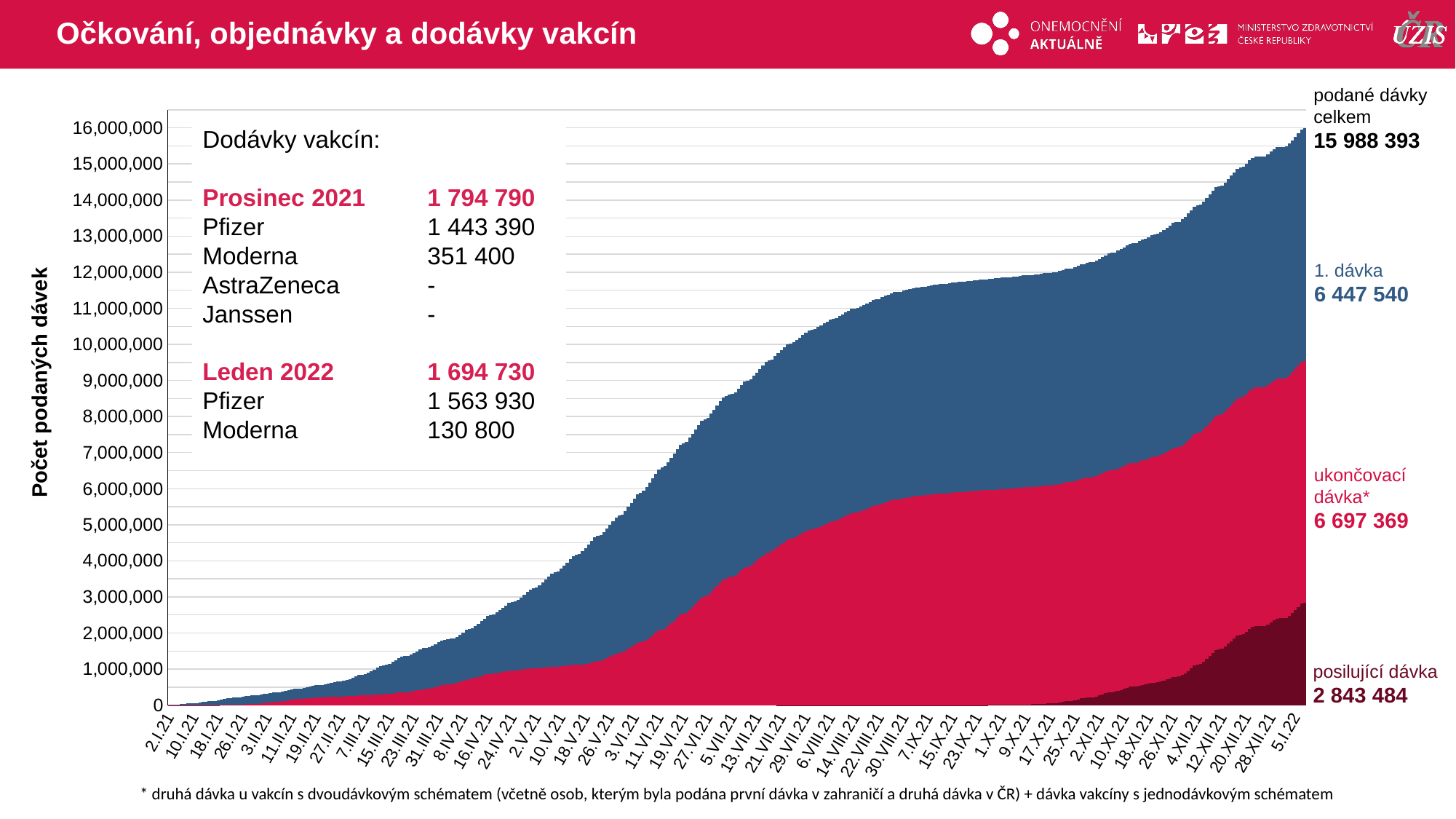

# Očkování, objednávky a dodávky vakcín
podané dávky celkem
15 988 393

### Chart

| Category | posilující dávka | dokončené očkování | první dávka |
|---|---|---|---|
| 2.I.21 | 0.0 | 1.0 | 13438.0 |
| 3.I.21 | 0.0 | 1.0 | 14362.0 |
| 4.I.21 | 0.0 | 1.0 | 17970.0 |
| 5.I.21 | 0.0 | 3.0 | 22494.0 |
| 6.I.21 | 0.0 | 4.0 | 28342.0 |
| 7.I.21 | 0.0 | 4.0 | 36341.0 |
| 8.I.21 | 0.0 | 5.0 | 46389.0 |
| 9.I.21 | 0.0 | 6.0 | 48416.0 |
| 10.I.21 | 0.0 | 7.0 | 50183.0 |
| 11.I.21 | 0.0 | 9.0 | 60038.0 |
| 12.I.21 | 0.0 | 11.0 | 73491.0 |
| 13.I.21 | 0.0 | 11.0 | 87029.0 |
| 14.I.21 | 0.0 | 15.0 | 102278.0 |
| 15.I.21 | 0.0 | 16.0 | 116296.0 |
| 16.I.21 | 0.0 | 20.0 | 119699.0 |
| 17.I.21 | 0.0 | 656.0 | 122315.0 |
| 18.I.21 | 0.0 | 2482.0 | 134801.0 |
| 19.I.21 | 0.0 | 5208.0 | 147405.0 |
| 20.I.21 | 0.0 | 7870.0 | 161092.0 |
| 21.I.21 | 0.0 | 9616.0 | 176746.0 |
| 22.I.21 | 0.0 | 10662.0 | 191635.0 |
| 23.I.21 | 0.0 | 11543.0 | 194956.0 |
| 24.I.21 | 0.0 | 12412.0 | 197209.0 |
| 25.I.21 | 0.0 | 15382.0 | 206856.0 |
| 26.I.21 | 0.0 | 19376.0 | 217397.0 |
| 27.I.21 | 0.0 | 23913.0 | 226425.0 |
| 28.I.21 | 0.0 | 30050.0 | 233526.0 |
| 29.I.21 | 0.0 | 37959.0 | 239743.0 |
| 30.I.21 | 0.0 | 39047.0 | 240483.0 |
| 31.I.21 | 0.0 | 40229.0 | 241198.0 |
| 1.II.21 | 0.0 | 48194.0 | 245179.0 |
| 2.II.21 | 0.0 | 58430.0 | 249327.0 |
| 3.II.21 | 0.0 | 69449.0 | 253749.0 |
| 4.II.21 | 0.0 | 82441.0 | 258650.0 |
| 5.II.21 | 0.0 | 93114.0 | 264119.0 |
| 6.II.21 | 0.0 | 95482.0 | 264971.0 |
| 7.II.21 | 0.0 | 97982.0 | 265823.0 |
| 8.II.21 | 0.0 | 109412.0 | 269908.0 |
| 9.II.21 | 0.0 | 121323.0 | 275006.0 |
| 10.II.21 | 0.0 | 134579.0 | 280518.0 |
| 11.II.21 | 0.0 | 150794.0 | 286856.0 |
| 12.II.21 | 0.0 | 165534.0 | 293680.0 |
| 13.II.21 | 0.0 | 168523.0 | 295292.0 |
| 14.II.21 | 0.0 | 169906.0 | 296295.0 |
| 15.II.21 | 0.0 | 179272.0 | 302694.0 |
| 16.II.21 | 0.0 | 188355.0 | 311412.0 |
| 17.II.21 | 0.0 | 196662.0 | 321109.0 |
| 18.II.21 | 0.0 | 204744.0 | 333429.0 |
| 19.II.21 | 0.0 | 212120.0 | 345289.0 |
| 20.II.21 | 0.0 | 213306.0 | 347292.0 |
| 21.II.21 | 0.0 | 214330.0 | 348427.0 |
| 22.II.21 | 0.0 | 220364.0 | 358551.0 |
| 23.II.21 | 0.0 | 227348.0 | 371509.0 |
| 24.II.21 | 0.0 | 233384.0 | 385384.0 |
| 25.II.21 | 0.0 | 238936.0 | 403359.0 |
| 26.II.21 | 0.0 | 244289.0 | 419535.0 |
| 27.II.21 | 0.0 | 244847.0 | 422544.0 |
| 28.II.21 | 0.0 | 245399.0 | 424896.0 |
| 1.III.21 | 0.0 | 248848.0 | 444490.0 |
| 2.III.21 | 0.0 | 252397.0 | 471719.0 |
| 3.III.21 | 0.0 | 256901.0 | 502667.0 |
| 4.III.21 | 0.0 | 261587.0 | 535956.0 |
| 5.III.21 | 0.0 | 267010.0 | 564795.0 |
| 6.III.21 | 0.0 | 267871.0 | 576936.0 |
| 7.III.21 | 0.0 | 268713.0 | 588477.0 |
| 8.III.21 | 0.0 | 273569.0 | 618221.0 |
| 9.III.21 | 0.0 | 279950.0 | 654575.0 |
| 10.III.21 | 0.0 | 286909.0 | 695890.0 |
| 11.III.21 | 0.0 | 295281.0 | 740724.0 |
| 12.III.21 | 0.0 | 303774.0 | 779494.0 |
| 13.III.21 | 0.0 | 305085.0 | 796585.0 |
| 14.III.21 | 0.0 | 306239.0 | 808700.0 |
| 15.III.21 | 0.0 | 315016.0 | 837085.0 |
| 16.III.21 | 0.0 | 325554.0 | 875974.0 |
| 17.III.21 | 0.0 | 336062.0 | 913454.0 |
| 18.III.21 | 0.0 | 348476.0 | 951444.0 |
| 19.III.21 | 0.0 | 362087.0 | 985947.0 |
| 20.III.21 | 0.0 | 364117.0 | 1001096.0 |
| 21.III.21 | 0.0 | 365675.0 | 1008521.0 |
| 22.III.21 | 0.0 | 378179.0 | 1033094.0 |
| 23.III.21 | 0.0 | 391535.0 | 1059756.0 |
| 24.III.21 | 0.0 | 407278.0 | 1086628.0 |
| 25.III.21 | 0.0 | 425130.0 | 1112970.0 |
| 26.III.21 | 0.0 | 442636.0 | 1137790.0 |
| 27.III.21 | 0.0 | 447482.0 | 1146230.0 |
| 28.III.21 | 0.0 | 451628.0 | 1151773.0 |
| 29.III.21 | 0.0 | 472366.0 | 1170904.0 |
| 30.III.21 | 0.0 | 494547.0 | 1195591.0 |
| 31.III.21 | 0.0 | 521613.0 | 1218712.0 |
| 1.IV.21 | 0.0 | 553673.0 | 1244356.0 |
| 2.IV.21 | 0.0 | 566465.0 | 1251283.0 |
| 3.IV.21 | 0.0 | 577390.0 | 1254913.0 |
| 4.IV.21 | 0.0 | 586310.0 | 1257432.0 |
| 5.IV.21 | 0.0 | 593503.0 | 1259838.0 |
| 6.IV.21 | 0.0 | 622761.0 | 1276002.0 |
| 7.IV.21 | 0.0 | 644995.0 | 1299447.0 |
| 8.IV.21 | 0.0 | 676025.0 | 1338194.0 |
| 9.IV.21 | 0.0 | 706214.0 | 1377749.0 |
| 10.IV.21 | 0.0 | 721506.0 | 1393262.0 |
| 11.IV.21 | 0.0 | 731554.0 | 1403043.0 |
| 12.IV.21 | 0.0 | 756696.0 | 1441328.0 |
| 13.IV.21 | 0.0 | 782738.0 | 1477602.0 |
| 14.IV.21 | 0.0 | 810103.0 | 1516454.0 |
| 15.IV.21 | 0.0 | 835867.0 | 1564272.0 |
| 16.IV.21 | 0.0 | 861531.0 | 1608954.0 |
| 17.IV.21 | 0.0 | 870559.0 | 1625653.0 |
| 18.IV.21 | 0.0 | 875541.0 | 1638645.0 |
| 19.IV.21 | 0.0 | 890977.0 | 1682609.0 |
| 20.IV.21 | 0.0 | 906845.0 | 1725183.0 |
| 21.IV.21 | 0.0 | 921198.0 | 1772932.0 |
| 22.IV.21 | 0.0 | 938588.0 | 1827415.0 |
| 23.IV.21 | 0.0 | 950643.0 | 1877189.0 |
| 24.IV.21 | 0.0 | 955897.0 | 1895034.0 |
| 25.IV.21 | 0.0 | 959895.0 | 1909716.0 |
| 26.IV.21 | 0.0 | 967449.0 | 1958770.0 |
| 27.IV.21 | 0.0 | 979684.0 | 2006827.0 |
| 28.IV.21 | 0.0 | 993691.0 | 2064150.0 |
| 29.IV.21 | 0.0 | 1009591.0 | 2128134.0 |
| 30.IV.21 | 0.0 | 1019572.0 | 2188935.0 |
| 1.V.21 | 0.0 | 1023027.0 | 2208188.0 |
| 2.V.21 | 0.0 | 1025303.0 | 2227085.0 |
| 3.V.21 | 0.0 | 1030369.0 | 2293224.0 |
| 4.V.21 | 0.0 | 1038717.0 | 2358194.0 |
| 5.V.21 | 0.0 | 1048130.0 | 2429404.0 |
| 6.V.21 | 0.0 | 1058862.0 | 2507858.0 |
| 7.V.21 | 0.0 | 1068950.0 | 2583248.0 |
| 8.V.21 | 0.0 | 1070725.0 | 2612582.0 |
| 9.V.21 | 0.0 | 1071940.0 | 2636793.0 |
| 10.V.21 | 0.0 | 1079172.0 | 2707903.0 |
| 11.V.21 | 0.0 | 1087993.0 | 2782206.0 |
| 12.V.21 | 0.0 | 1097114.0 | 2860512.0 |
| 13.V.21 | 0.0 | 1106281.0 | 2943037.0 |
| 14.V.21 | 0.0 | 1114082.0 | 3021424.0 |
| 15.V.21 | 0.0 | 1116341.0 | 3053270.0 |
| 16.V.21 | 0.0 | 1117616.0 | 3079051.0 |
| 17.V.21 | 0.0 | 1124350.0 | 3150695.0 |
| 18.V.21 | 0.0 | 1137445.0 | 3221644.0 |
| 19.V.21 | 0.0 | 1152588.0 | 3297885.0 |
| 20.V.21 | 0.0 | 1179635.0 | 3371735.0 |
| 21.V.21 | 0.0 | 1207412.0 | 3439114.0 |
| 22.V.21 | 0.0 | 1218623.0 | 3471344.0 |
| 23.V.21 | 0.0 | 1227661.0 | 3493732.0 |
| 24.V.21 | 0.0 | 1261324.0 | 3539600.0 |
| 25.V.21 | 0.0 | 1297144.0 | 3589687.0 |
| 26.V.21 | 0.0 | 1334681.0 | 3655549.0 |
| 27.V.21 | 0.0 | 1382029.0 | 3714859.0 |
| 28.V.21 | 0.0 | 1428608.0 | 3774467.0 |
| 29.V.21 | 0.0 | 1445718.0 | 3803537.0 |
| 30.V.21 | 0.0 | 1460168.0 | 3825909.0 |
| 31.V.21 | 0.0 | 1507690.0 | 3879792.0 |
| 1.VI.21 | 0.0 | 1556550.0 | 3936546.0 |
| 2.VI.21 | 0.0 | 1610553.0 | 3997002.0 |
| 3.VI.21 | 0.0 | 1670776.0 | 4052440.0 |
| 4.VI.21 | 0.0 | 1728197.0 | 4112301.0 |
| 5.VI.21 | 0.0 | 1747077.0 | 4146326.0 |
| 6.VI.21 | 0.0 | 1762228.0 | 4173172.0 |
| 7.VI.21 | 0.0 | 1817863.0 | 4233725.0 |
| 8.VI.21 | 0.0 | 1872852.0 | 4294652.0 |
| 9.VI.21 | 0.0 | 1937485.0 | 4350196.0 |
| 10.VI.21 | 0.0 | 2008748.0 | 4400932.0 |
| 11.VI.21 | 0.0 | 2078528.0 | 4449893.0 |
| 12.VI.21 | 0.0 | 2099332.0 | 4481796.0 |
| 13.VI.21 | 0.0 | 2117737.0 | 4505755.0 |
| 14.VI.21 | 0.0 | 2192128.0 | 4546422.0 |
| 15.VI.21 | 0.0 | 2264501.0 | 4588882.0 |
| 16.VI.21 | 0.0 | 2342735.0 | 4629087.0 |
| 17.VI.21 | 0.0 | 2425828.0 | 4666286.0 |
| 18.VI.21 | 0.0 | 2506380.0 | 4706619.0 |
| 19.VI.21 | 0.0 | 2535682.0 | 4728356.0 |
| 20.VI.21 | 0.0 | 2559521.0 | 4745691.0 |
| 21.VI.21 | 0.0 | 2638123.0 | 4776748.0 |
| 22.VI.21 | 0.0 | 2720396.0 | 4808073.0 |
| 23.VI.21 | 0.0 | 2805608.0 | 4837926.0 |
| 24.VI.21 | 0.0 | 2895633.0 | 4865925.0 |
| 25.VI.21 | 0.0 | 2981806.0 | 4895256.0 |
| 26.VI.21 | 0.0 | 3016640.0 | 4911087.0 |
| 27.VI.21 | 0.0 | 3043311.0 | 4925016.0 |
| 28.VI.21 | 0.0 | 3128505.0 | 4952168.0 |
| 29.VI.21 | 0.0 | 3214992.0 | 4979977.0 |
| 30.VI.21 | 0.0 | 3305993.0 | 5006104.0 |
| 1.VII.21 | 0.0 | 3396052.0 | 5028284.0 |
| 2.VII.21 | 0.0 | 3481905.0 | 5053269.0 |
| 3.VII.21 | 0.0 | 3513424.0 | 5060324.0 |
| 4.VII.21 | 0.0 | 3535226.0 | 5067869.0 |
| 5.VII.21 | 0.0 | 3560597.0 | 5075227.0 |
| 6.VII.21 | 0.0 | 3588261.0 | 5080615.0 |
| 7.VII.21 | 0.0 | 3667239.0 | 5105398.0 |
| 8.VII.21 | 0.0 | 3737551.0 | 5130669.0 |
| 9.VII.21 | 0.0 | 3806832.0 | 5157146.0 |
| 10.VII.21 | 0.0 | 3835475.0 | 5166473.0 |
| 11.VII.21 | 0.0 | 3858349.0 | 5174962.0 |
| 12.VII.21 | 0.0 | 3927423.0 | 5201144.0 |
| 13.VII.21 | 0.0 | 3997268.0 | 5225466.0 |
| 14.VII.21 | 0.0 | 4069232.0 | 5249267.0 |
| 15.VII.21 | 0.0 | 4135225.0 | 5276064.0 |
| 16.VII.21 | 0.0 | 4207929.0 | 5301493.0 |
| 17.VII.21 | 0.0 | 4239351.0 | 5309764.0 |
| 18.VII.21 | 0.0 | 4265334.0 | 5317653.0 |
| 19.VII.21 | 0.0 | 4332339.0 | 5339510.0 |
| 20.VII.21 | 1.0 | 4399374.0 | 5358956.0 |
| 21.VII.21 | 1.0 | 4462814.0 | 5379545.0 |
| 22.VII.21 | 1.0 | 4521396.0 | 5398850.0 |
| 23.VII.21 | 1.0 | 4576099.0 | 5418940.0 |
| 24.VII.21 | 1.0 | 4603742.0 | 5425057.0 |
| 25.VII.21 | 1.0 | 4625855.0 | 5430516.0 |
| 26.VII.21 | 1.0 | 4674499.0 | 5451386.0 |
| 27.VII.21 | 1.0 | 4721081.0 | 5470791.0 |
| 28.VII.21 | 1.0 | 4767024.0 | 5488271.0 |
| 29.VII.21 | 1.0 | 4808935.0 | 5506262.0 |
| 30.VII.21 | 2.0 | 4851440.0 | 5526207.0 |
| 31.VII.21 | 2.0 | 4870939.0 | 5533566.0 |
| 1.VIII.21 | 2.0 | 4887090.0 | 5538945.0 |
| 2.VIII.21 | 2.0 | 4924604.0 | 5555115.0 |
| 3.VIII.21 | 2.0 | 4962661.0 | 5569515.0 |
| 4.VIII.21 | 2.0 | 4999359.0 | 5582622.0 |
| 5.VIII.21 | 2.0 | 5039788.0 | 5595601.0 |
| 6.VIII.21 | 2.0 | 5083029.0 | 5609289.0 |
| 7.VIII.21 | 2.0 | 5101166.0 | 5613466.0 |
| 8.VIII.21 | 3.0 | 5116895.0 | 5616734.0 |
| 9.VIII.21 | 3.0 | 5161889.0 | 5627143.0 |
| 10.VIII.21 | 3.0 | 5201401.0 | 5636777.0 |
| 11.VIII.21 | 3.0 | 5244482.0 | 5645904.0 |
| 12.VIII.21 | 3.0 | 5281562.0 | 5654821.0 |
| 13.VIII.21 | 3.0 | 5321860.0 | 5663334.0 |
| 14.VIII.21 | 3.0 | 5332536.0 | 5665608.0 |
| 15.VIII.21 | 3.0 | 5342895.0 | 5667563.0 |
| 16.VIII.21 | 3.0 | 5376937.0 | 5675452.0 |
| 17.VIII.21 | 3.0 | 5403999.0 | 5683069.0 |
| 18.VIII.21 | 3.0 | 5442833.0 | 5690304.0 |
| 19.VIII.21 | 3.0 | 5481152.0 | 5697505.0 |
| 20.VIII.21 | 3.0 | 5521304.0 | 5706262.0 |
| 21.VIII.21 | 3.0 | 5534040.0 | 5708066.0 |
| 22.VIII.21 | 3.0 | 5545993.0 | 5709612.0 |
| 23.VIII.21 | 4.0 | 5585226.0 | 5717616.0 |
| 24.VIII.21 | 4.0 | 5618439.0 | 5725229.0 |
| 25.VIII.21 | 5.0 | 5646775.0 | 5731920.0 |
| 26.VIII.21 | 7.0 | 5672879.0 | 5738556.0 |
| 27.VIII.21 | 8.0 | 5698810.0 | 5746653.0 |
| 28.VIII.21 | 8.0 | 5705841.0 | 5748657.0 |
| 29.VIII.21 | 8.0 | 5712453.0 | 5750336.0 |
| 30.VIII.21 | 8.0 | 5734300.0 | 5757165.0 |
| 31.VIII.21 | 8.0 | 5752363.0 | 5763071.0 |
| 1.IX.21 | 8.0 | 5766343.0 | 5767625.0 |
| 2.IX.21 | 8.0 | 5780716.0 | 5772596.0 |
| 3.IX.21 | 8.0 | 5796412.0 | 5780177.0 |
| 4.IX.21 | 8.0 | 5799957.0 | 5781619.0 |
| 5.IX.21 | 8.0 | 5802796.0 | 5783128.0 |
| 6.IX.21 | 8.0 | 5815309.0 | 5787943.0 |
| 7.IX.21 | 8.0 | 5826398.0 | 5790836.0 |
| 8.IX.21 | 10.0 | 5836233.0 | 5795237.0 |
| 9.IX.21 | 10.0 | 5846282.0 | 5800340.0 |
| 10.IX.21 | 11.0 | 5858447.0 | 5806474.0 |
| 11.IX.21 | 11.0 | 5860921.0 | 5807719.0 |
| 12.IX.21 | 12.0 | 5862546.0 | 5808388.0 |
| 13.IX.21 | 12.0 | 5872829.0 | 5812329.0 |
| 14.IX.21 | 12.0 | 5881832.0 | 5816281.0 |
| 15.IX.21 | 18.0 | 5890339.0 | 5820151.0 |
| 16.IX.21 | 18.0 | 5898603.0 | 5823933.0 |
| 17.IX.21 | 22.0 | 5908823.0 | 5828717.0 |
| 18.IX.21 | 24.0 | 5911175.0 | 5829882.0 |
| 19.IX.21 | 25.0 | 5912739.0 | 5830426.0 |
| 20.IX.21 | 459.0 | 5920926.0 | 5833349.0 |
| 21.IX.21 | 912.0 | 5928450.0 | 5836446.0 |
| 22.IX.21 | 1363.0 | 5933960.0 | 5839516.0 |
| 23.IX.21 | 2370.0 | 5940358.0 | 5843114.0 |
| 24.IX.21 | 2864.0 | 5949964.0 | 5847267.0 |
| 25.IX.21 | 2944.0 | 5951958.0 | 5848221.0 |
| 26.IX.21 | 3017.0 | 5953593.0 | 5848663.0 |
| 27.IX.21 | 3762.0 | 5960092.0 | 5851473.0 |
| 28.IX.21 | 3820.0 | 5960710.0 | 5851648.0 |
| 29.IX.21 | 4836.0 | 5968162.0 | 5854366.0 |
| 30.IX.21 | 6007.0 | 5975852.0 | 5857718.0 |
| 1.X.21 | 7872.0 | 5983811.0 | 5860903.0 |
| 2.X.21 | 7973.0 | 5985344.0 | 5861626.0 |
| 3.X.21 | 8056.0 | 5986209.0 | 5862047.0 |
| 4.X.21 | 9788.0 | 5991770.0 | 5864292.0 |
| 5.X.21 | 11923.0 | 5996835.0 | 5866474.0 |
| 6.X.21 | 14550.0 | 6001997.0 | 5869037.0 |
| 7.X.21 | 16959.0 | 6007245.0 | 5871351.0 |
| 8.X.21 | 20889.0 | 6013873.0 | 5874885.0 |
| 9.X.21 | 21350.0 | 6015524.0 | 5875745.0 |
| 10.X.21 | 21590.0 | 6016349.0 | 5876431.0 |
| 11.X.21 | 24253.0 | 6020756.0 | 5878643.0 |
| 12.X.21 | 27707.0 | 6024750.0 | 5880848.0 |
| 13.X.21 | 32088.0 | 6028927.0 | 5883473.0 |
| 14.X.21 | 36863.0 | 6033867.0 | 5886006.0 |
| 15.X.21 | 41955.0 | 6039999.0 | 5889867.0 |
| 16.X.21 | 43037.0 | 6041512.0 | 5890795.0 |
| 17.X.21 | 43600.0 | 6042558.0 | 5891569.0 |
| 18.X.21 | 50790.0 | 6046648.0 | 5894580.0 |
| 19.X.21 | 61734.0 | 6048736.0 | 5897144.0 |
| 20.X.21 | 76743.0 | 6053186.0 | 5900593.0 |
| 21.X.21 | 94335.0 | 6058773.0 | 5906105.0 |
| 22.X.21 | 113186.0 | 6065269.0 | 5913720.0 |
| 23.X.21 | 116854.0 | 6067473.0 | 5916039.0 |
| 24.X.21 | 119353.0 | 6069244.0 | 5917465.0 |
| 25.X.21 | 139229.0 | 6075041.0 | 5924802.0 |
| 26.X.21 | 161746.0 | 6081575.0 | 5932670.0 |
| 27.X.21 | 188142.0 | 6088963.0 | 5943015.0 |
| 28.X.21 | 192389.0 | 6090637.0 | 5945218.0 |
| 29.X.21 | 211472.0 | 6098592.0 | 5955486.0 |
| 30.X.21 | 215321.0 | 6101504.0 | 5958004.0 |
| 31.X.21 | 219023.0 | 6103974.0 | 5960103.0 |
| 1.XI.21 | 240962.0 | 6111656.0 | 5970631.0 |
| 2.XI.21 | 266462.0 | 6119191.0 | 5981270.0 |
| 3.XI.21 | 296740.0 | 6126484.0 | 5994261.0 |
| 4.XI.21 | 327908.0 | 6134642.0 | 6007548.0 |
| 5.XI.21 | 358854.0 | 6145895.0 | 6023552.0 |
| 6.XI.21 | 365663.0 | 6148948.0 | 6028006.0 |
| 7.XI.21 | 370328.0 | 6151378.0 | 6030384.0 |
| 8.XI.21 | 395552.0 | 6159002.0 | 6042193.0 |
| 9.XI.21 | 423759.0 | 6166288.0 | 6052304.0 |
| 10.XI.21 | 452498.0 | 6173657.0 | 6064072.0 |
| 11.XI.21 | 480168.0 | 6182748.0 | 6075196.0 |
| 12.XI.21 | 507685.0 | 6195525.0 | 6089285.0 |
| 13.XI.21 | 513426.0 | 6199381.0 | 6092805.0 |
| 14.XI.21 | 517071.0 | 6202378.0 | 6095086.0 |
| 15.XI.21 | 539625.0 | 6213057.0 | 6105846.0 |
| 16.XI.21 | 566703.0 | 6225016.0 | 6118822.0 |
| 17.XI.21 | 571208.0 | 6228574.0 | 6121779.0 |
| 18.XI.21 | 596928.0 | 6240248.0 | 6136193.0 |
| 19.XI.21 | 622406.0 | 6257201.0 | 6154735.0 |
| 20.XI.21 | 627974.0 | 6262170.0 | 6160953.0 |
| 21.XI.21 | 630964.0 | 6265934.0 | 6165939.0 |
| 22.XI.21 | 653559.0 | 6280029.0 | 6180161.0 |
| 23.XI.21 | 682228.0 | 6293271.0 | 6195490.0 |
| 24.XI.21 | 711272.0 | 6309099.0 | 6210802.0 |
| 25.XI.21 | 744756.0 | 6324104.0 | 6226442.0 |
| 26.XI.21 | 779560.0 | 6343211.0 | 6243947.0 |
| 27.XI.21 | 787497.0 | 6348753.0 | 6249859.0 |
| 28.XI.21 | 794495.0 | 6351879.0 | 6252319.0 |
| 29.XI.21 | 833569.0 | 6365525.0 | 6265205.0 |
| 30.XI.21 | 884824.0 | 6376734.0 | 6276410.0 |
| 1.XII.21 | 949003.0 | 6389168.0 | 6288619.0 |
| 2.XII.21 | 1022170.0 | 6401646.0 | 6297496.0 |
| 3.XII.21 | 1098059.0 | 6417192.0 | 6305094.0 |
| 4.XII.21 | 1124575.0 | 6421134.0 | 6307004.0 |
| 5.XII.21 | 1143627.0 | 6423471.0 | 6308022.0 |
| 6.XII.21 | 1210450.0 | 6434989.0 | 6315103.0 |
| 7.XII.21 | 1288498.0 | 6446966.0 | 6322030.0 |
| 8.XII.21 | 1370413.0 | 6452873.0 | 6329409.0 |
| 9.XII.21 | 1451425.0 | 6465674.0 | 6335874.0 |
| 10.XII.21 | 1527843.0 | 6483465.0 | 6341917.0 |
| 11.XII.21 | 1553867.0 | 6488731.0 | 6343325.0 |
| 12.XII.21 | 1569896.0 | 6493157.0 | 6344459.0 |
| 13.XII.21 | 1630549.0 | 6506459.0 | 6350396.0 |
| 14.XII.21 | 1703982.0 | 6520112.0 | 6356067.0 |
| 15.XII.21 | 1777689.0 | 6533687.0 | 6361770.0 |
| 16.XII.21 | 1852510.0 | 6548491.0 | 6368213.0 |
| 17.XII.21 | 1926508.0 | 6565722.0 | 6376045.0 |
| 18.XII.21 | 1952117.0 | 6571155.0 | 6378450.0 |
| 19.XII.21 | 1970222.0 | 6573653.0 | 6380123.0 |
| 20.XII.21 | 2035401.0 | 6587662.0 | 6385522.0 |
| 21.XII.21 | 2104698.0 | 6599636.0 | 6391805.0 |
| 22.XII.21 | 2162426.0 | 6612656.0 | 6396576.0 |
| 23.XII.21 | 2189804.0 | 6618242.0 | 6399226.0 |
| 24.XII.21 | 2190216.0 | 6618338.0 | 6399254.0 |
| 25.XII.21 | 2190235.0 | 6618343.0 | 6399254.0 |
| 26.XII.21 | 2191218.0 | 6618541.0 | 6399352.0 |
| 27.XII.21 | 2240660.0 | 6628242.0 | 6402999.0 |
| 28.XII.21 | 2299034.0 | 6636169.0 | 6408031.0 |
| 29.XII.21 | 2355584.0 | 6643862.0 | 6412114.0 |
| 30.XII.21 | 2399146.0 | 6649264.0 | 6416270.0 |
| 31.XII.21 | 2408177.0 | 6650677.0 | 6416741.0 |
| 1.I.22 | 2408205.0 | 6650695.0 | 6416742.0 |
| 2.I.22 | 2421283.0 | 6652075.0 | 6417550.0 |
| 3.I.22 | 2480380.0 | 6660912.0 | 6421280.0 |
| 4.I.22 | 2556548.0 | 6668588.0 | 6426103.0 |
| 5.I.22 | 2636821.0 | 6676455.0 | 6431625.0 |
| 6.I.22 | 2723270.0 | 6684765.0 | 6437951.0 |
| 7.I.22 | 2815379.0 | 6694720.0 | 6445222.0 |
| 8.I.22 | 2843484.0 | 6697369.0 | 6447540.0 |
Dodávky vakcín:

Prosinec	2021	 1 794 790
Pfizer		 1 443 390 Moderna		 351 400
AstraZeneca	 -
Janssen		 -

Leden 2022	 1 694 730
Pfizer		 1 563 930
Moderna		 130 800
1. dávka
6 447 540
Počet podaných dávek
ukončovací dávka*
6 697 369
posilující dávka
2 843 484
* druhá dávka u vakcín s dvoudávkovým schématem (včetně osob, kterým byla podána první dávka v zahraničí a druhá dávka v ČR) + dávka vakcíny s jednodávkovým schématem